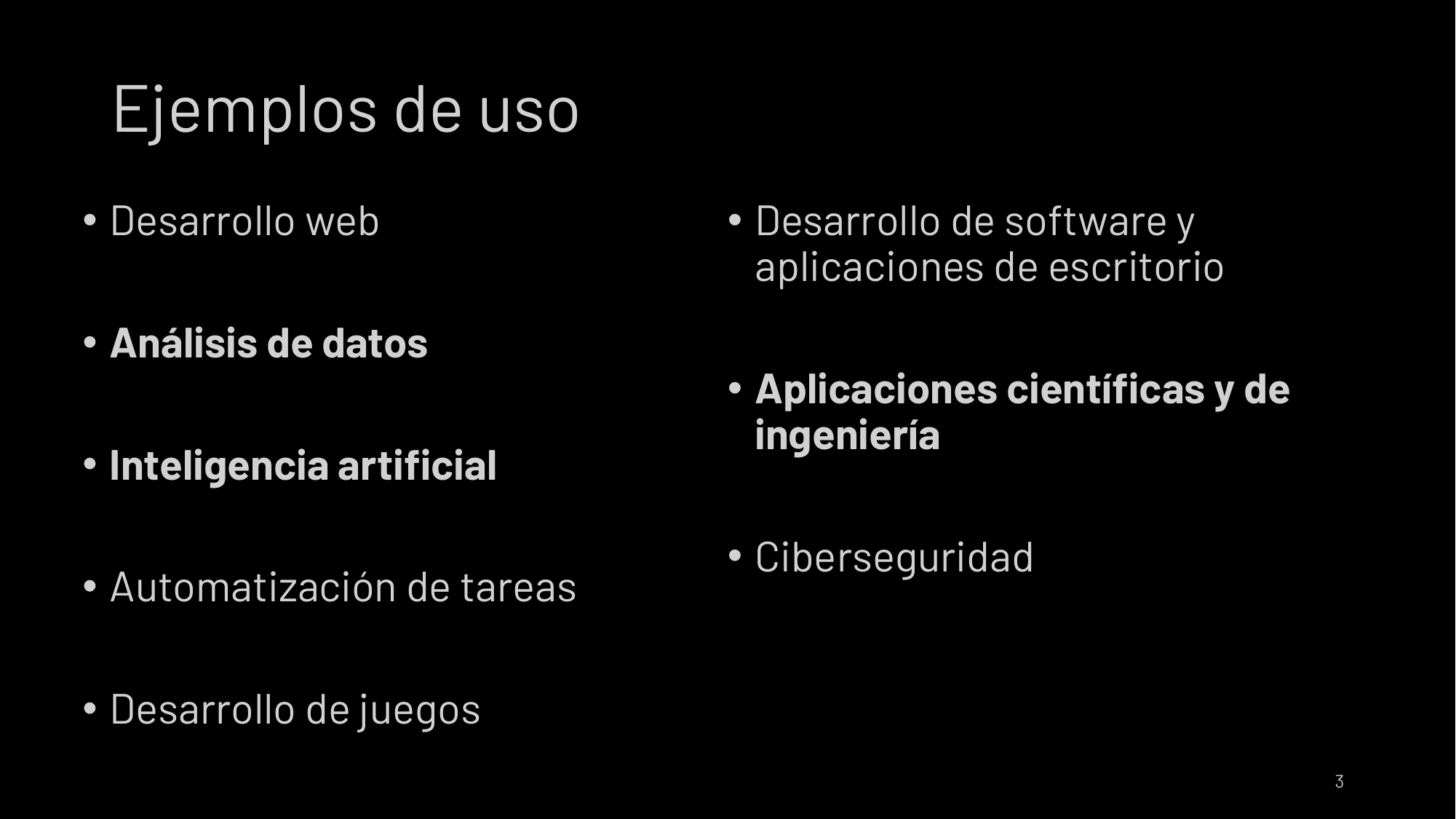

# Ejemplos de uso
Desarrollo web

Análisis de datos

Inteligencia artificial

Automatización de tareas

Desarrollo de juegos
Desarrollo de software y aplicaciones de escritorio

Aplicaciones científicas y de ingeniería

Ciberseguridad
3